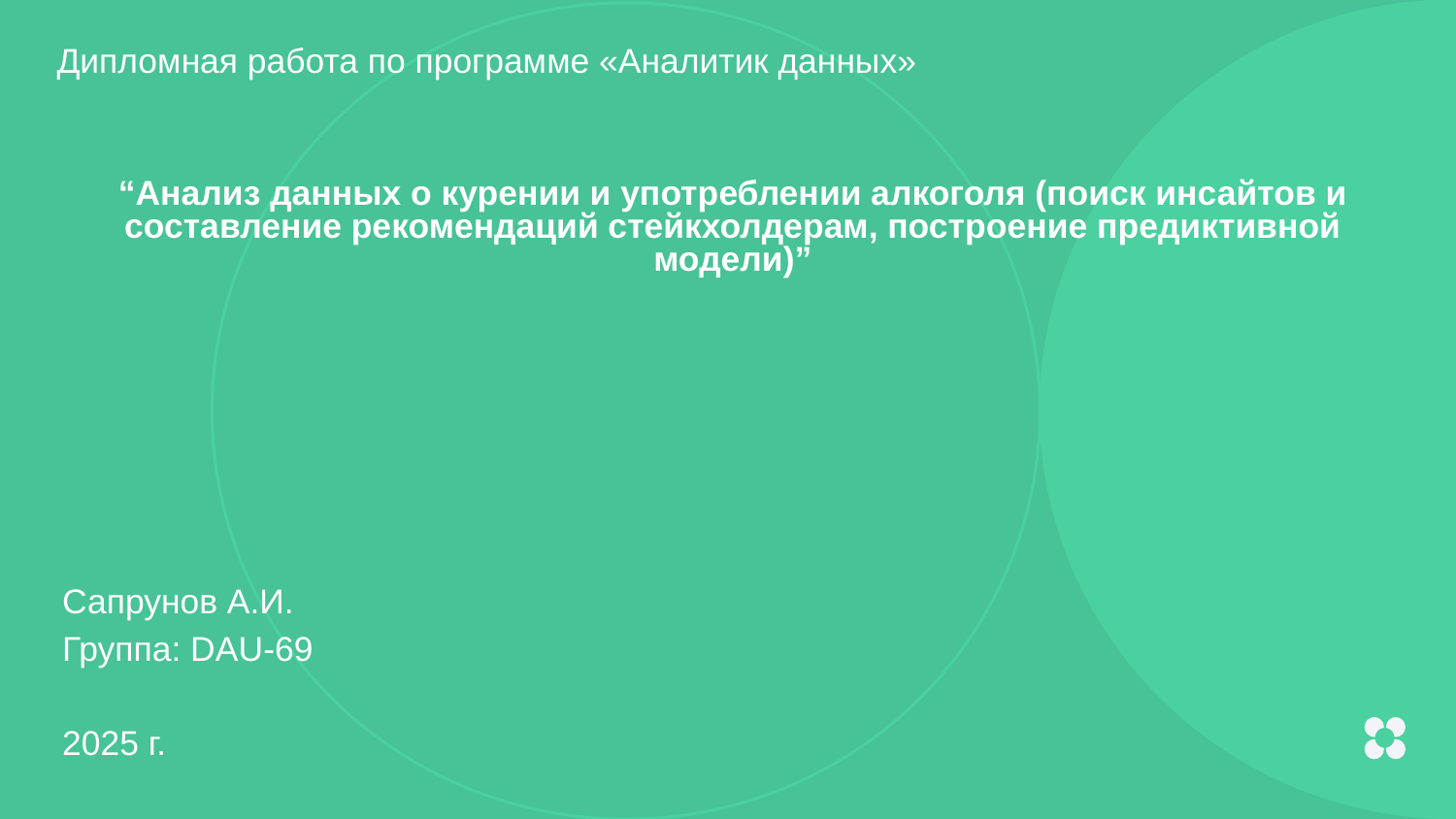

Дипломная работа по программе «Аналитик данных»

“Анализ данных о курении и употреблении алкоголя (поиск инсайтов и составление рекомендаций стейкхолдерам, построение предиктивной модели)”

Сапрунов А.И.
Группа: DAU-69

2025 г.